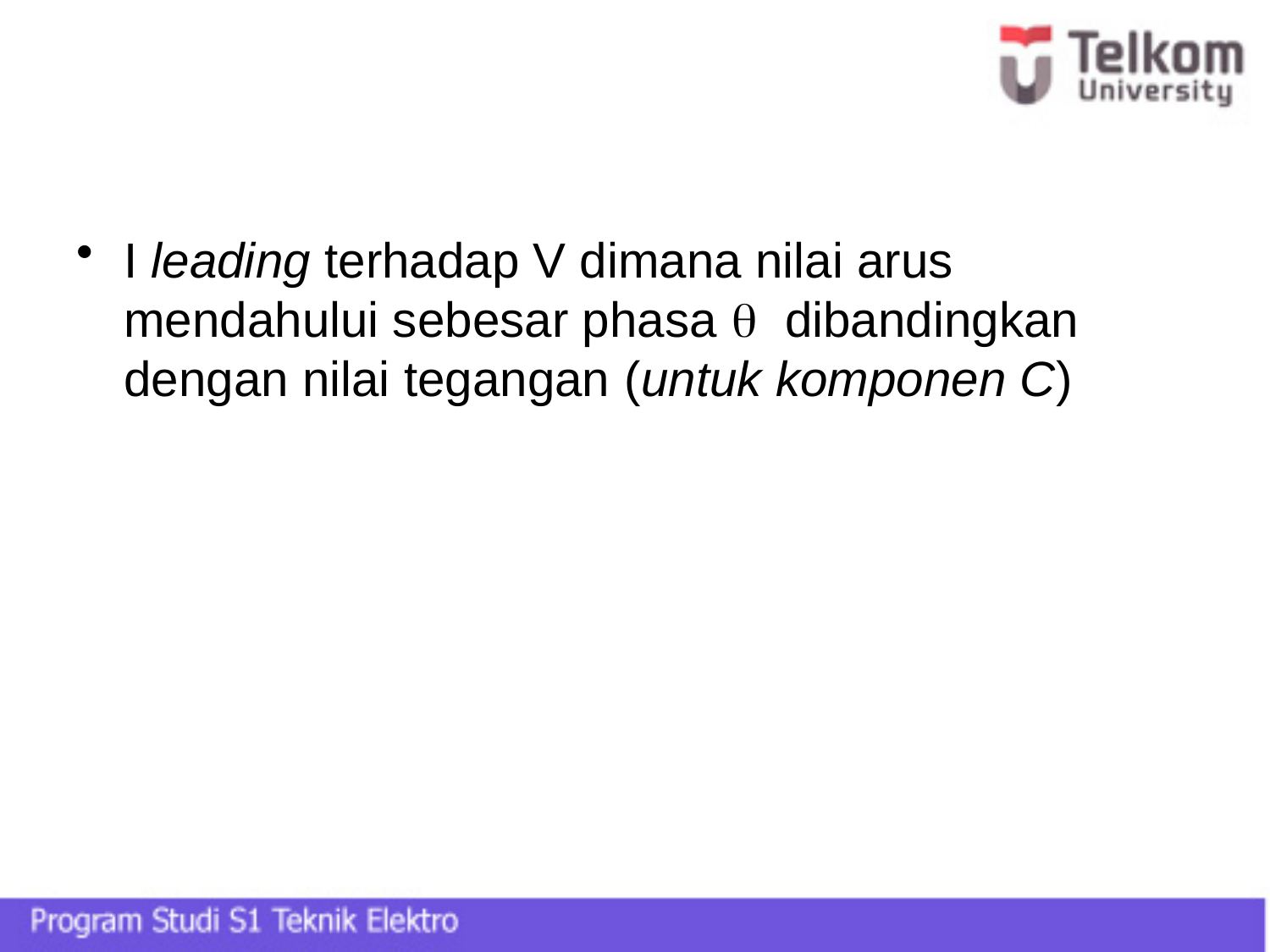

#
I leading terhadap V dimana nilai arus mendahului sebesar phasa θ  dibandingkan dengan nilai tegangan (untuk komponen C)